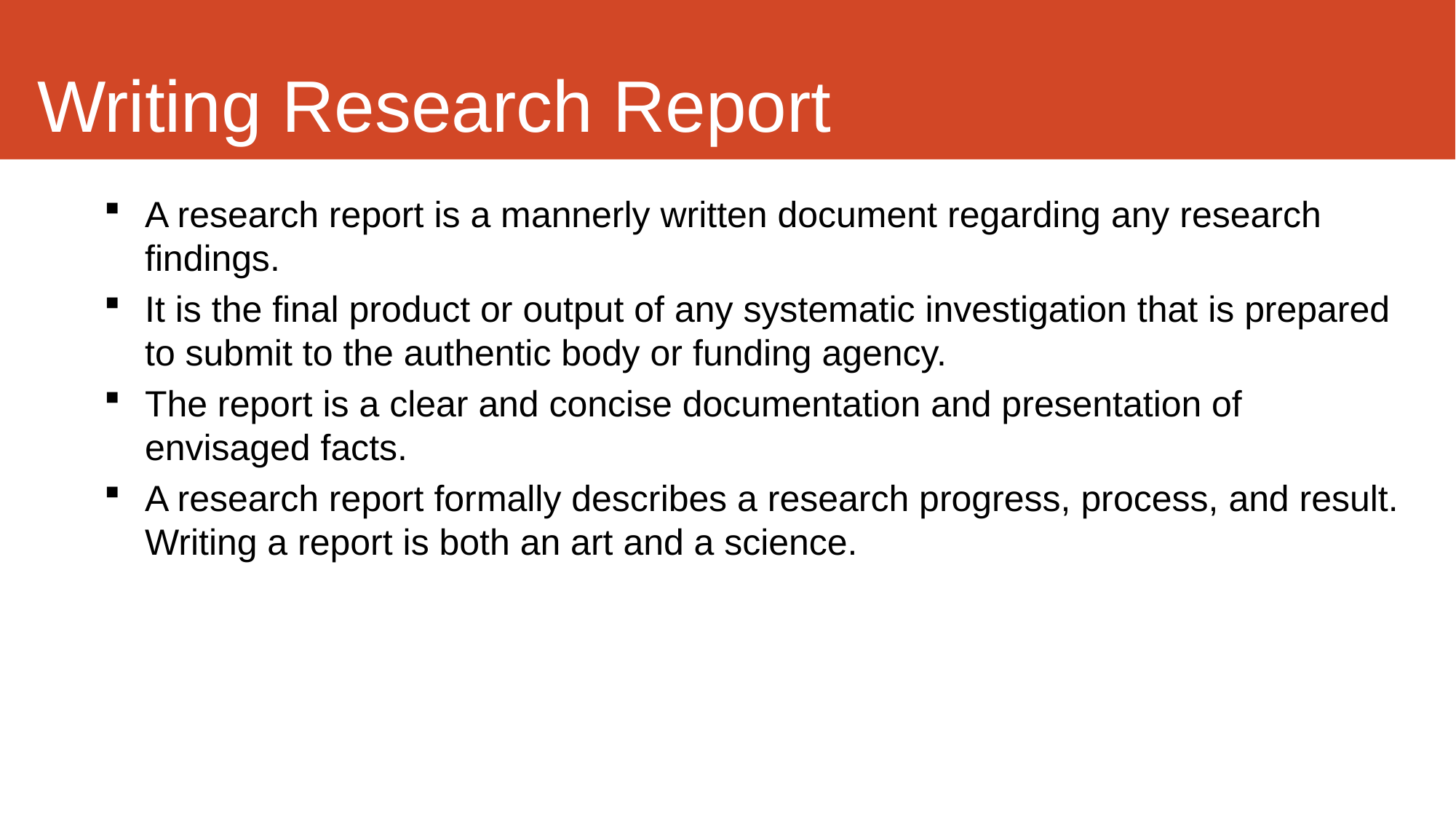

# Writing Research Report
A research report is a mannerly written document regarding any research findings.
It is the final product or output of any systematic investigation that is prepared to submit to the authentic body or funding agency.
The report is a clear and concise documentation and presentation of envisaged facts.
A research report formally describes a research progress, process, and result. Writing a report is both an art and a science.